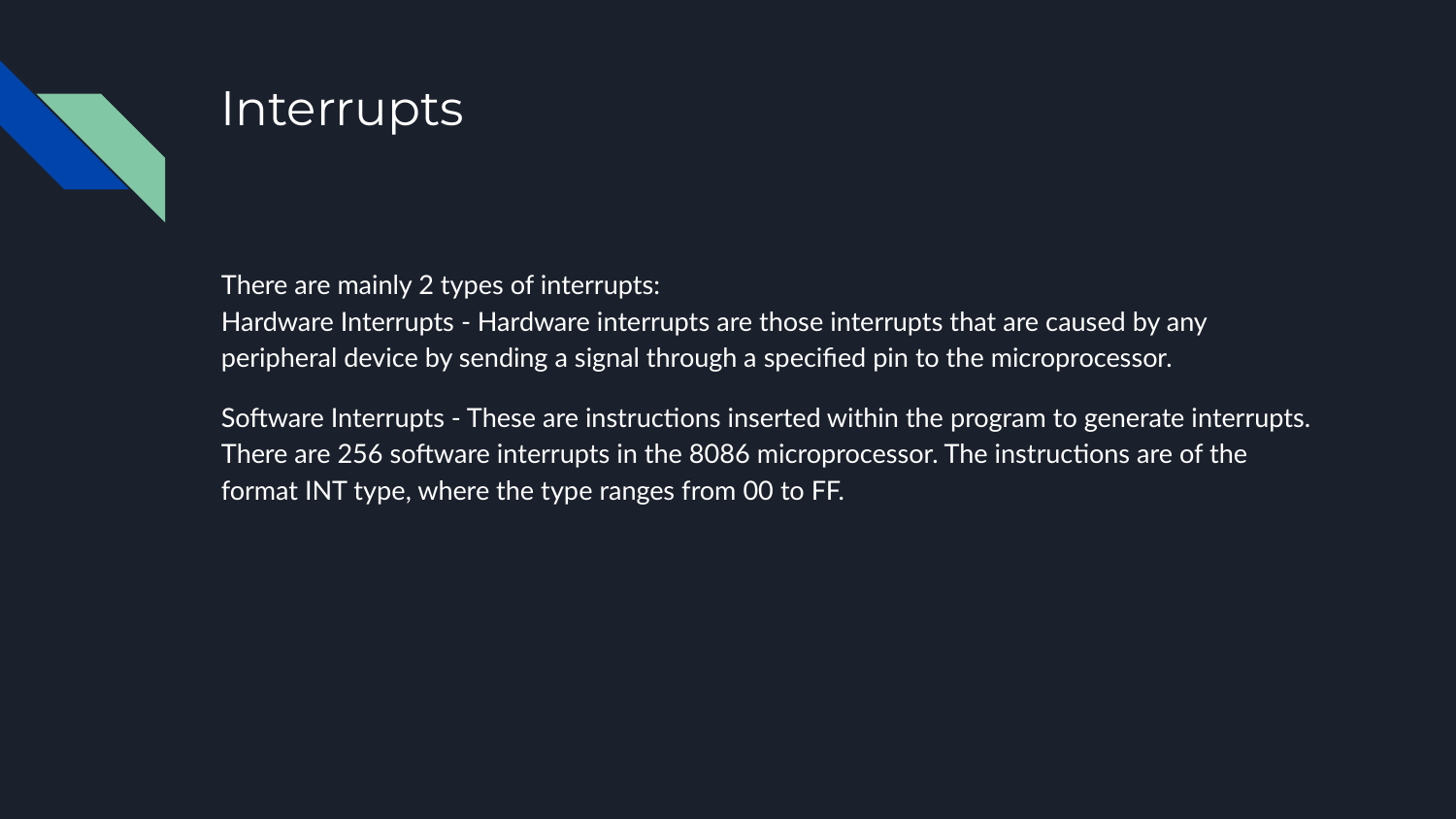

# Interrupts
There are mainly 2 types of interrupts:
Hardware Interrupts - Hardware interrupts are those interrupts that are caused by any peripheral device by sending a signal through a specified pin to the microprocessor.
Software Interrupts - These are instructions inserted within the program to generate interrupts. There are 256 software interrupts in the 8086 microprocessor. The instructions are of the format INT type, where the type ranges from 00 to FF.